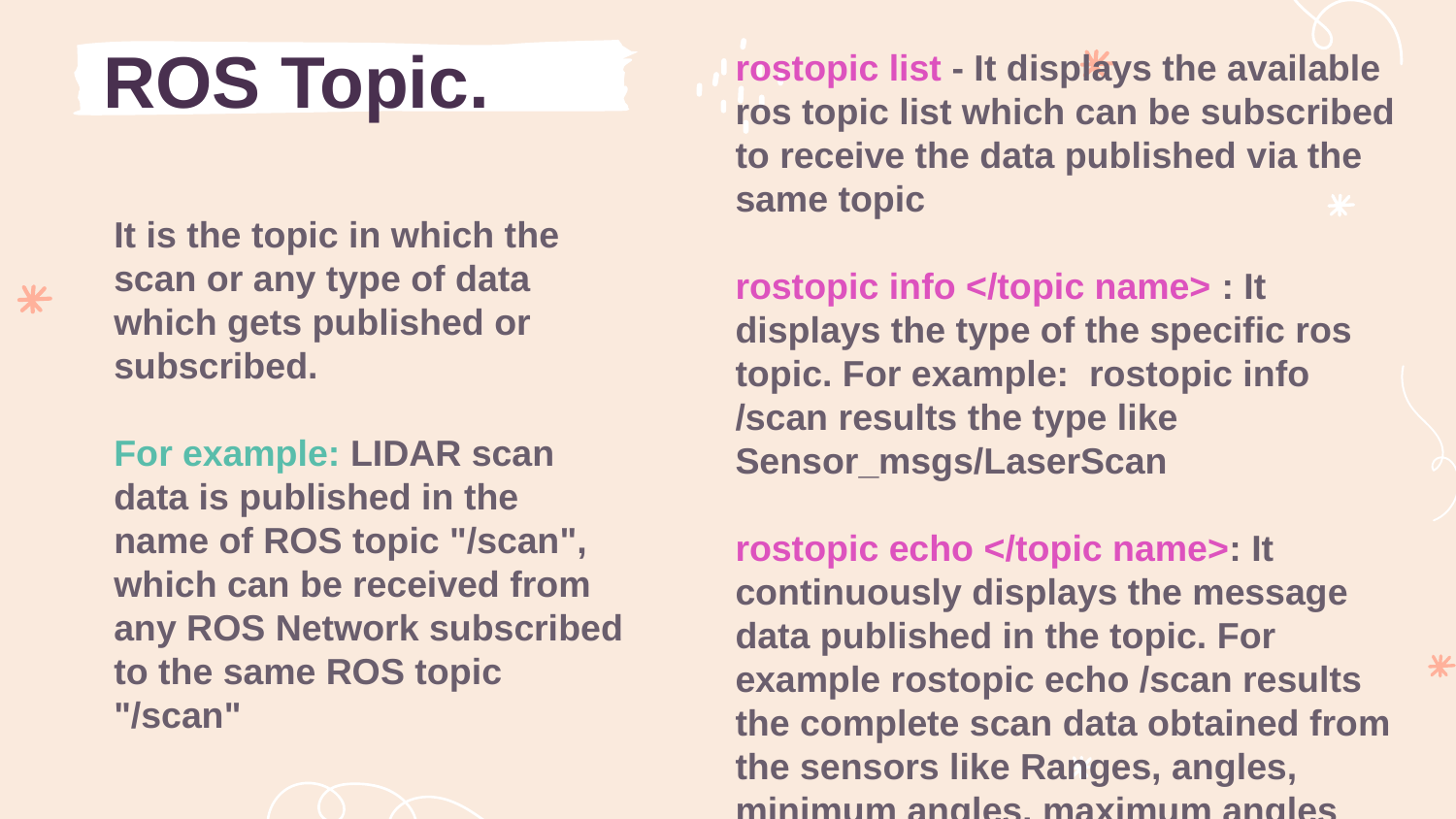

# ROS Topic.
rostopic list - It displays the available ros topic list which can be subscribed to receive the data published via the same topic

rostopic info </topic name> : It displays the type of the specific ros topic. For example:  rostopic info /scan results the type like Sensor_msgs/LaserScan

rostopic echo </topic name>: It continuously displays the message data published in the topic. For example rostopic echo /scan results the complete scan data obtained from the sensors like Ranges, angles, minimum angles, maximum angles etc.

/rosout & /rodout_agg are internal topic of ros

It is the topic in which the scan or any type of data which gets published or subscribed.

For example: LIDAR scan data is published in the name of ROS topic "/scan", which can be received from any ROS Network subscribed to the same ROS topic "/scan"